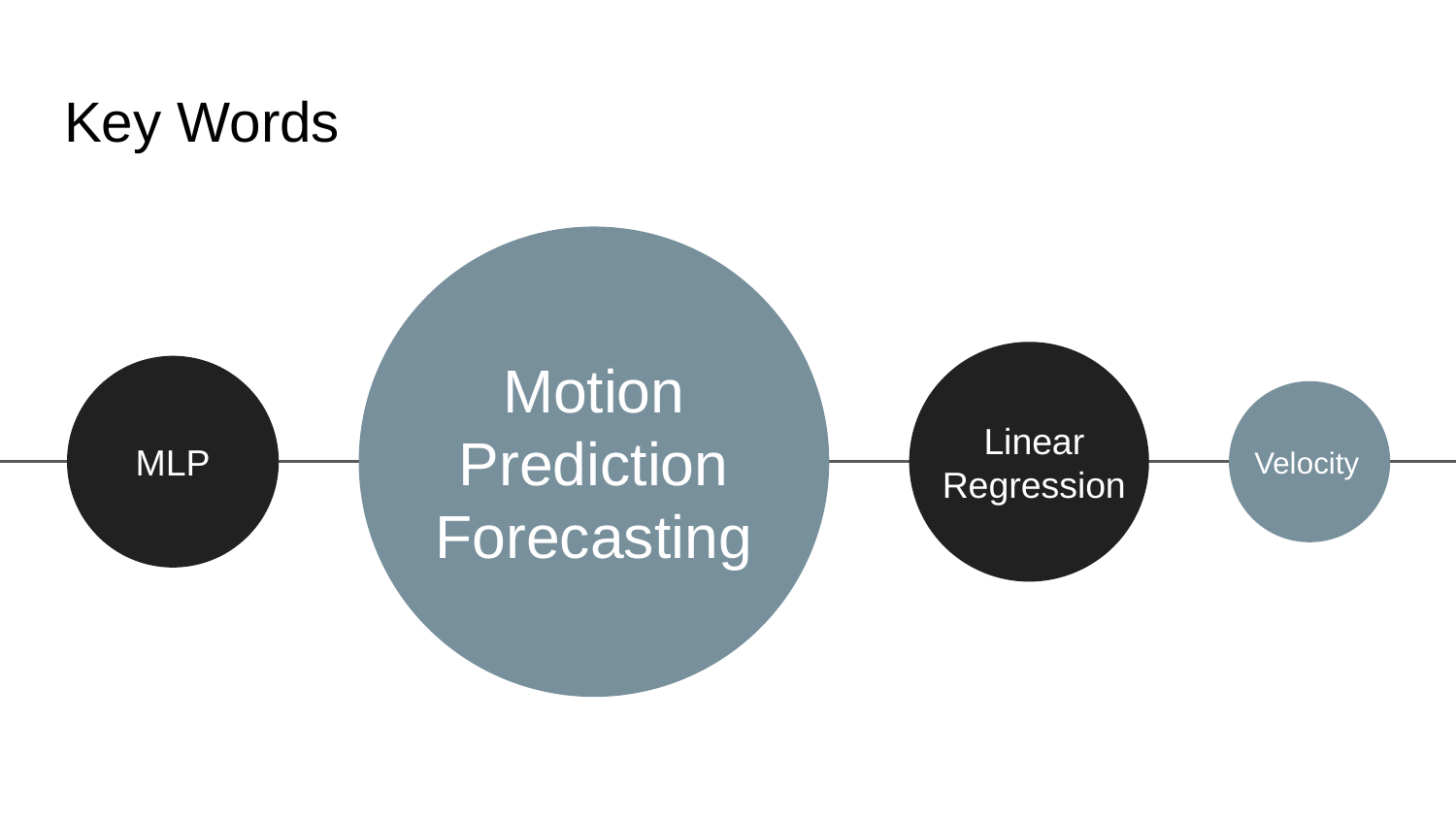

# Key Words

MLP
Motion Prediction Forecasting
Linear Regression
Velocity